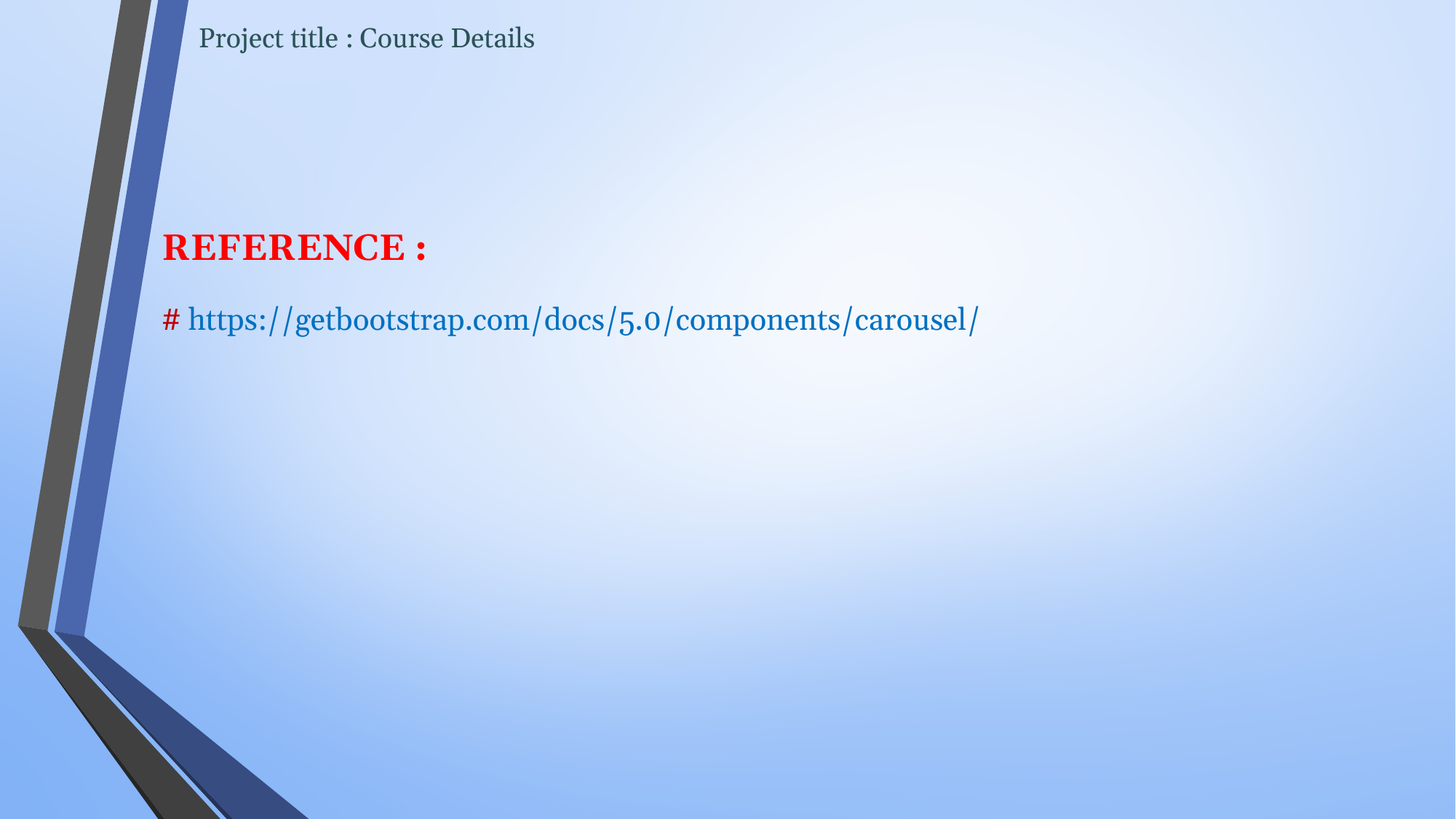

Project title : Course Details
REFERENCE :

# https://getbootstrap.com/docs/5.0/components/carousel/